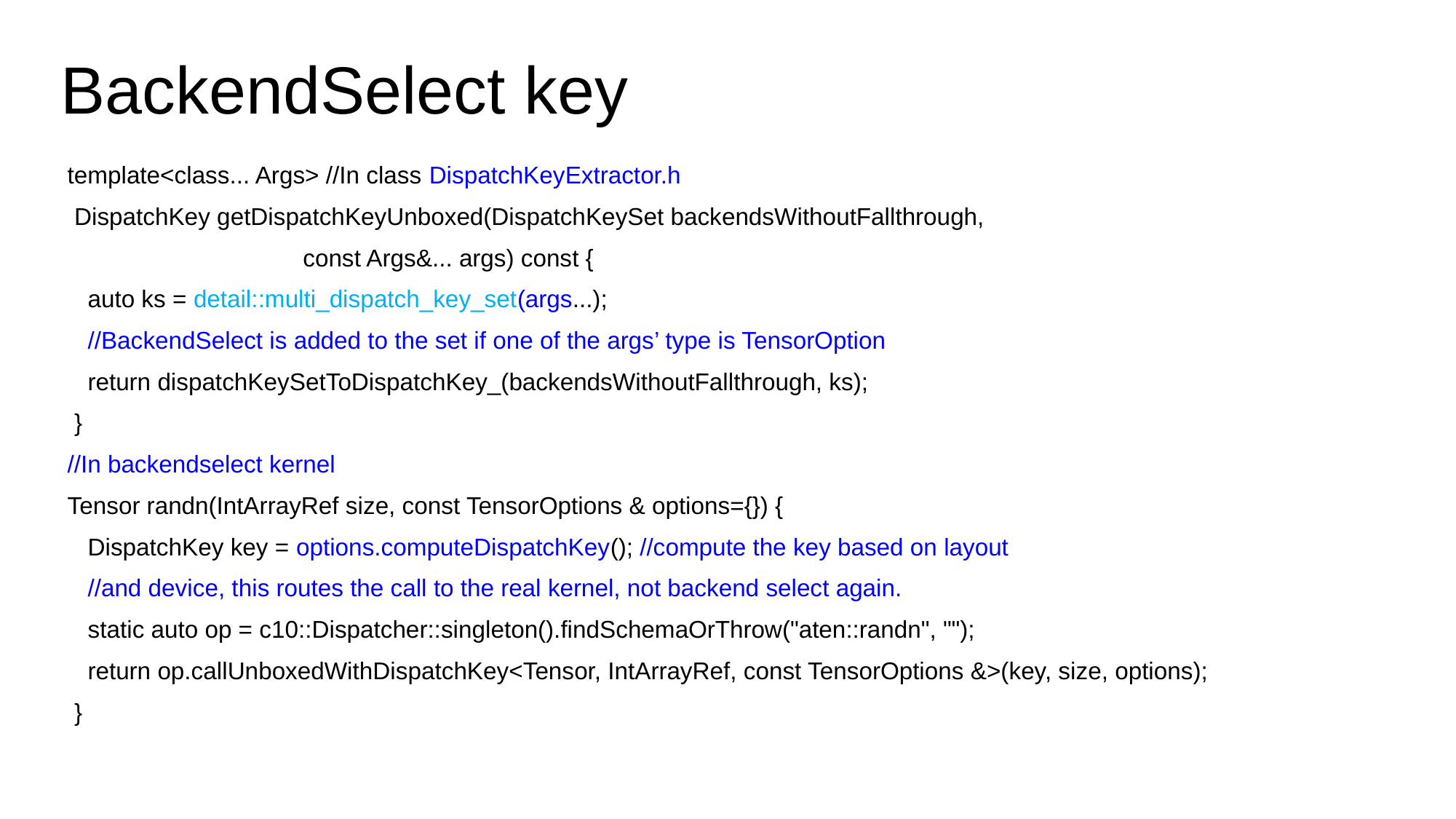

# BackendSelect key
 template<class... Args> //In class DispatchKeyExtractor.h
  DispatchKey getDispatchKeyUnboxed(DispatchKeySet backendsWithoutFallthrough,
                                    const Args&... args) const {
    auto ks = detail::multi_dispatch_key_set(args...);
    //BackendSelect is added to the set if one of the args’ type is TensorOption
    return dispatchKeySetToDispatchKey_(backendsWithoutFallthrough, ks);
  }
 //In backendselect kernel
 Tensor randn(IntArrayRef size, const TensorOptions & options={}) {
    DispatchKey key = options.computeDispatchKey(); //compute the key based on layout
    //and device, this routes the call to the real kernel, not backend select again.
    static auto op = c10::Dispatcher::singleton().findSchemaOrThrow("aten::randn", "");
    return op.callUnboxedWithDispatchKey<Tensor, IntArrayRef, const TensorOptions &>(key, size, options);
  }